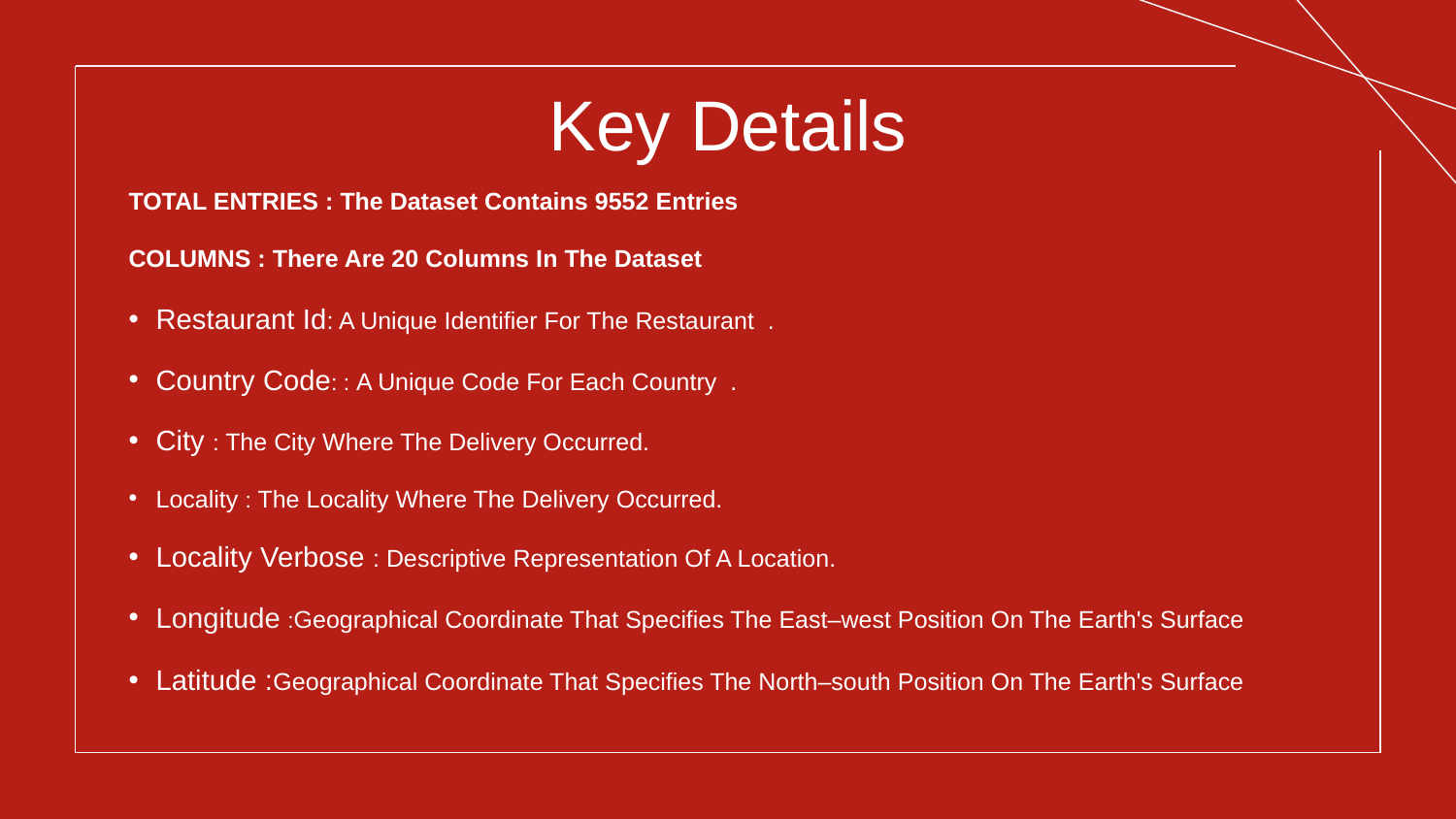

# Key Details
TOTAL ENTRIES : The Dataset Contains 9552 Entries

COLUMNS : There Are 20 Columns In The Dataset

Restaurant Id: A Unique Identifier For The Restaurant  .

Country Code: : A Unique Code For Each Country  .

City : The City Where The Delivery Occurred.

Locality : The Locality Where The Delivery Occurred.

Locality Verbose : Descriptive Representation Of A Location.

Longitude :Geographical Coordinate That Specifies The East–west Position On The Earth's Surface

Latitude :Geographical Coordinate That Specifies The North–south Position On The Earth's Surface